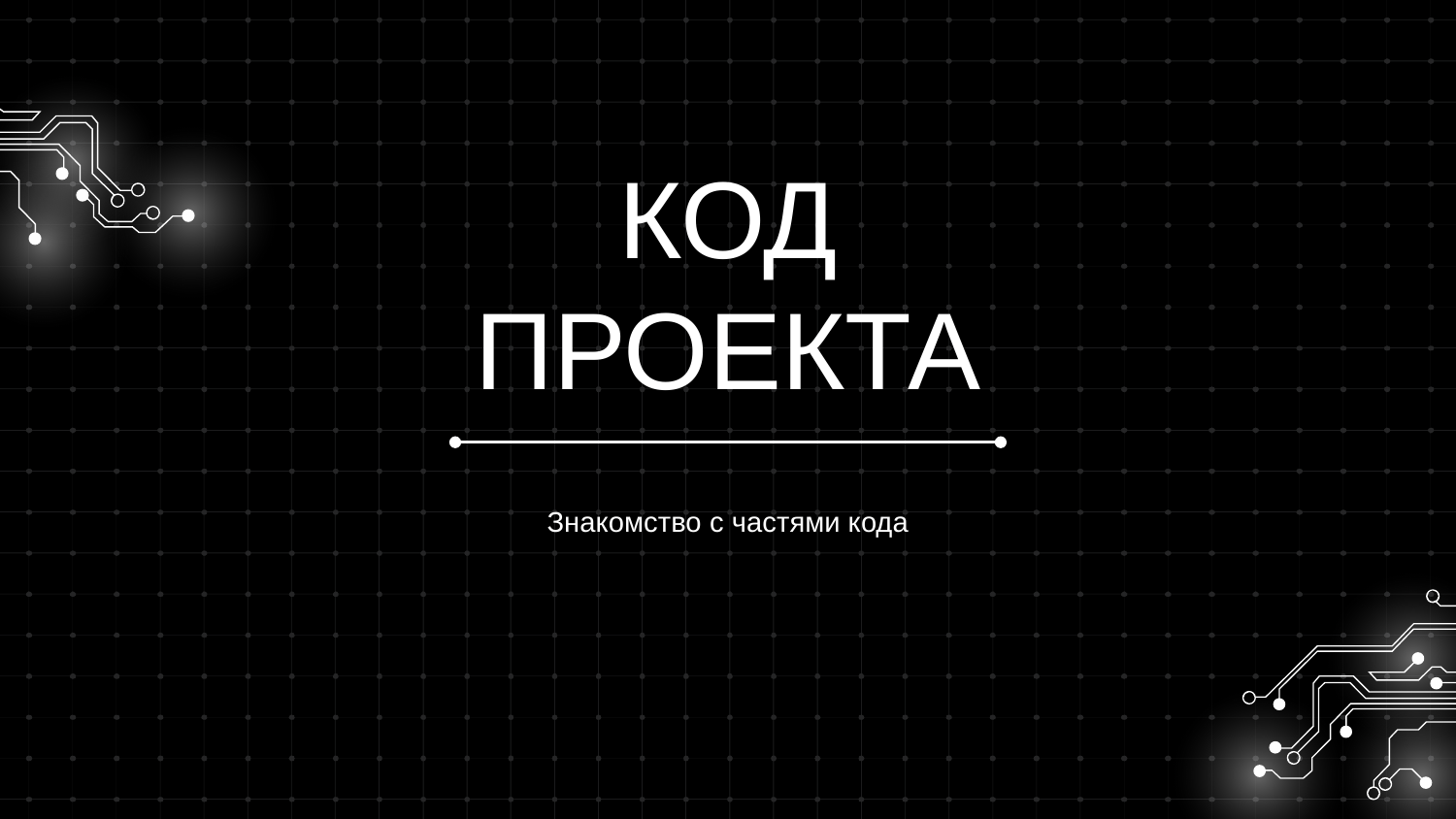

# КОД ПРОЕКТА
Знакомство с частями кода